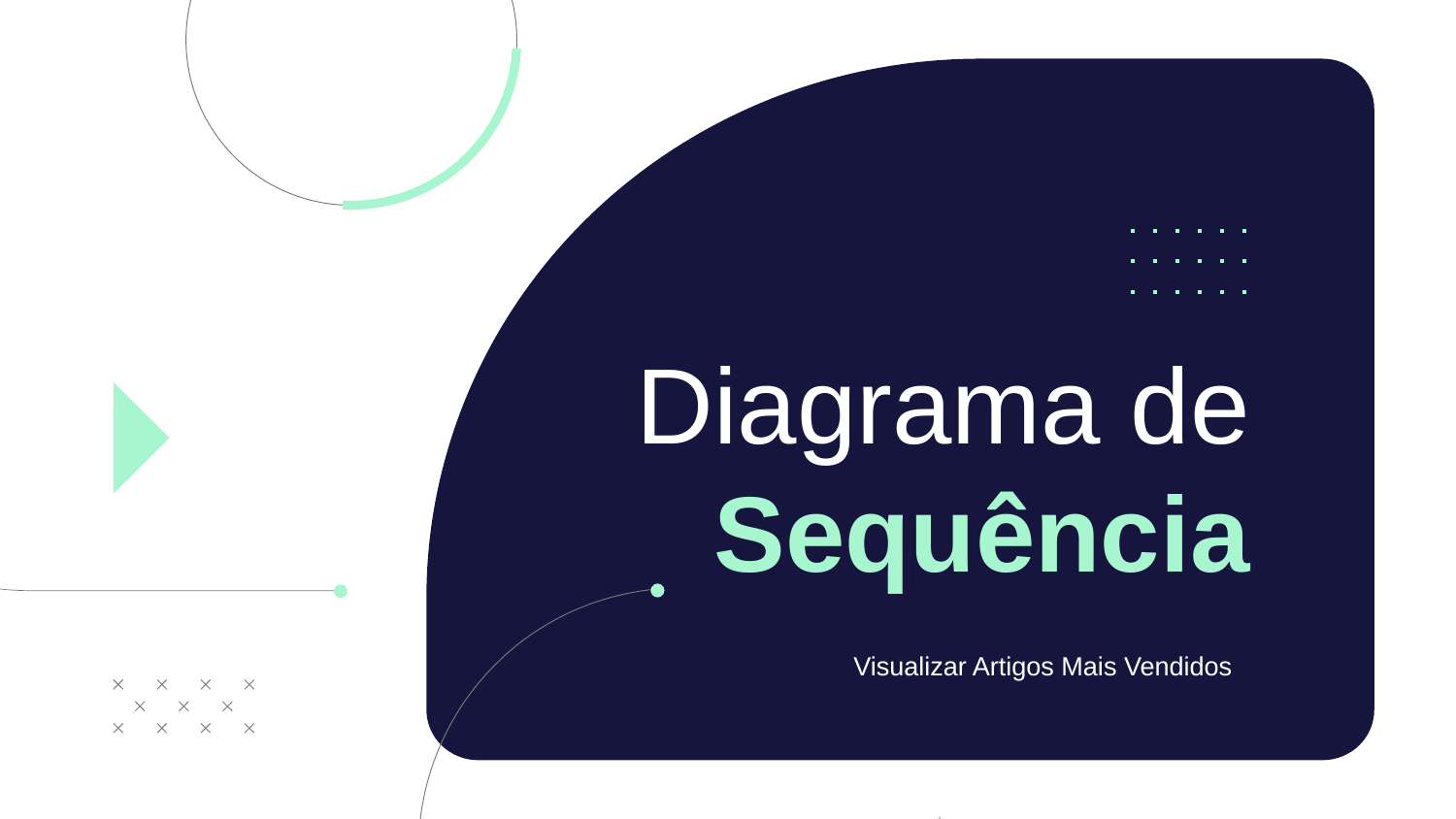

# Diagrama de Sequência
Visualizar Artigos Mais Vendidos